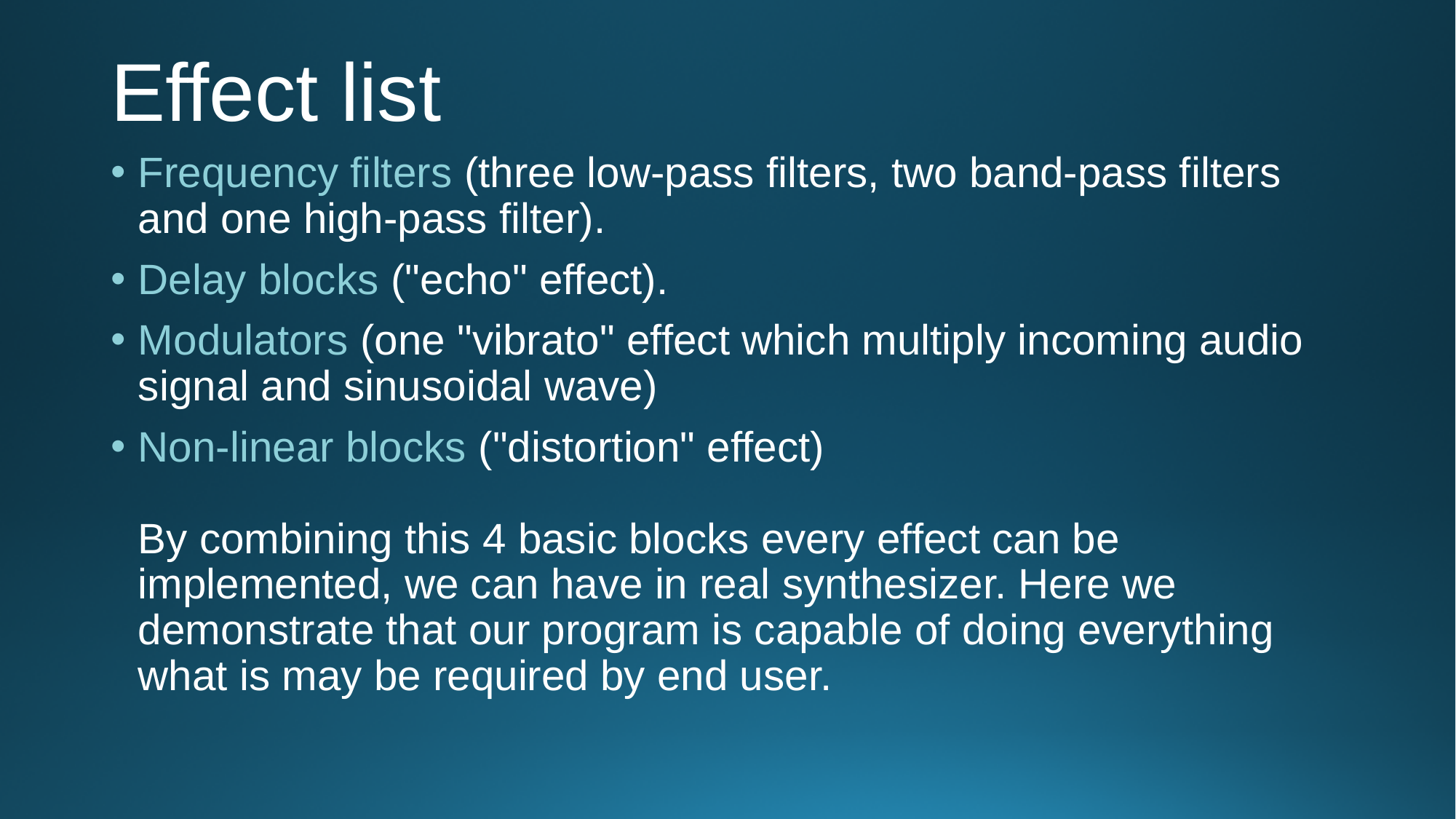

# Effect list
Frequency filters (three low-pass filters, two band-pass filters and one high-pass filter).
Delay blocks ("echo" effect).
Modulators (one "vibrato" effect which multiply incoming audio signal and sinusoidal wave)
Non-linear blocks ("distortion" effect)
By combining this 4 basic blocks every effect can be implemented, we can have in real synthesizer. Here we demonstrate that our program is capable of doing everything what is may be required by end user.